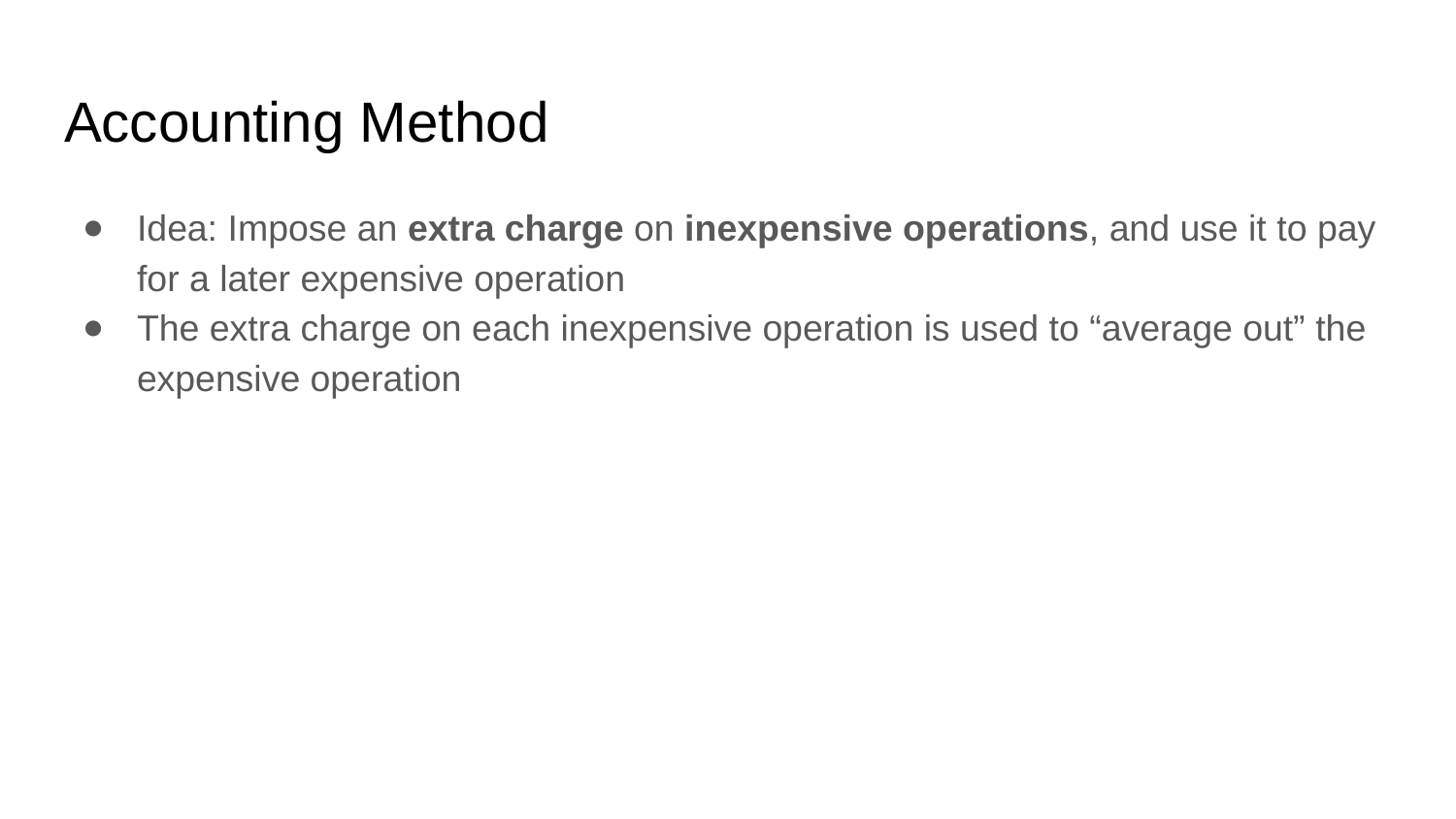

# Accounting Method
Idea: Impose an extra charge on inexpensive operations, and use it to pay for a later expensive operation
The extra charge on each inexpensive operation is used to “average out” the expensive operation